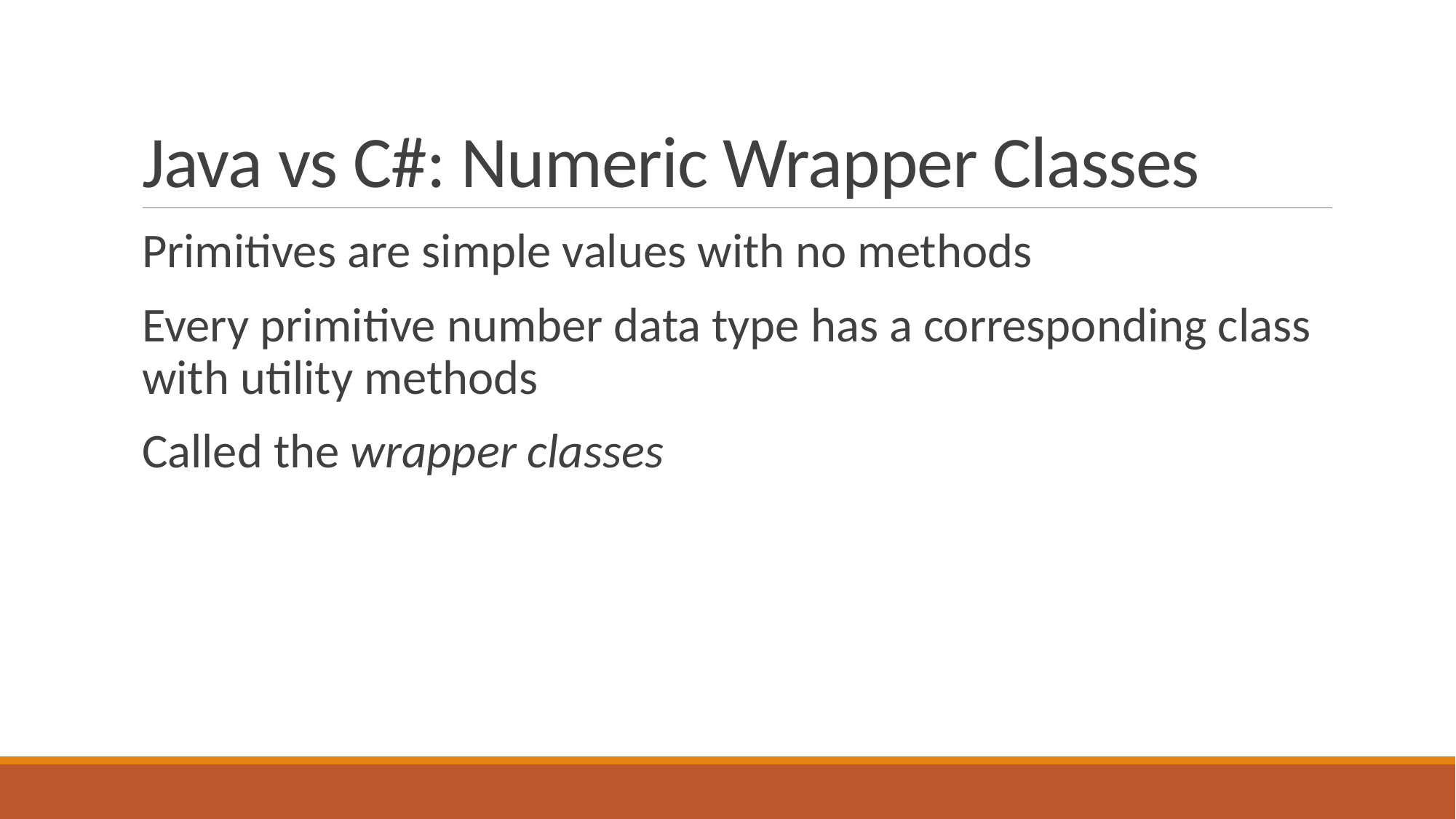

# Java vs C#: Numeric Wrapper Classes
Primitives are simple values with no methods
Every primitive number data type has a corresponding class with utility methods
Called the wrapper classes